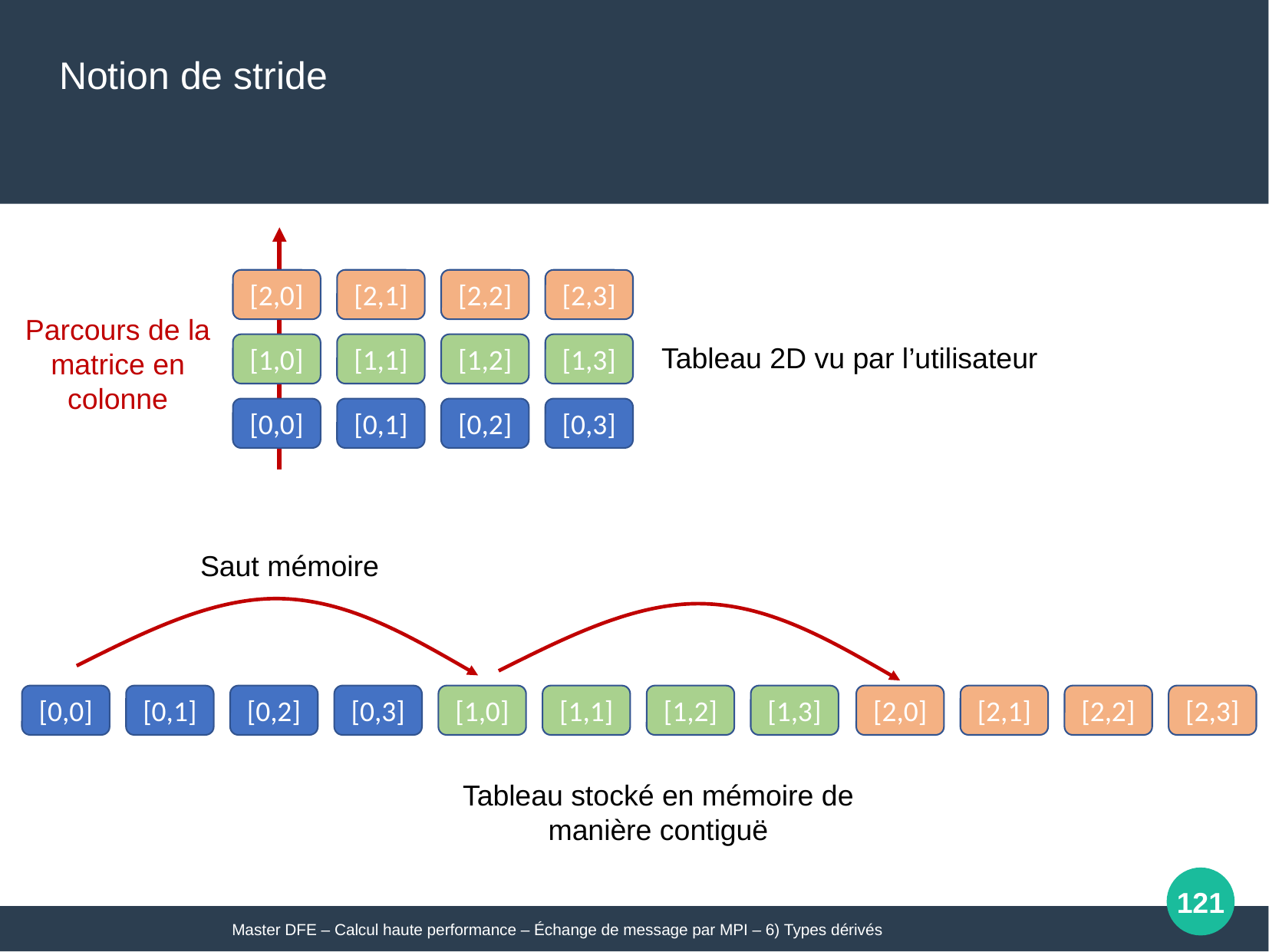

Notion de stride
[2,0]
[2,1]
[2,2]
[2,3]
Parcours de la matrice en colonne
[1,0]
[1,1]
[1,2]
[1,3]
Tableau 2D vu par l’utilisateur
[0,0]
[0,1]
[0,2]
[0,3]
Saut mémoire

[0,0]
[0,1]
[0,2]
[0,3]
[1,0]
[1,1]
[1,2]
[1,3]
[2,0]
[2,1]
[2,2]
[2,3]
Tableau stocké en mémoire de manière contiguë
121
Master DFE – Calcul haute performance – Échange de message par MPI – 6) Types dérivés